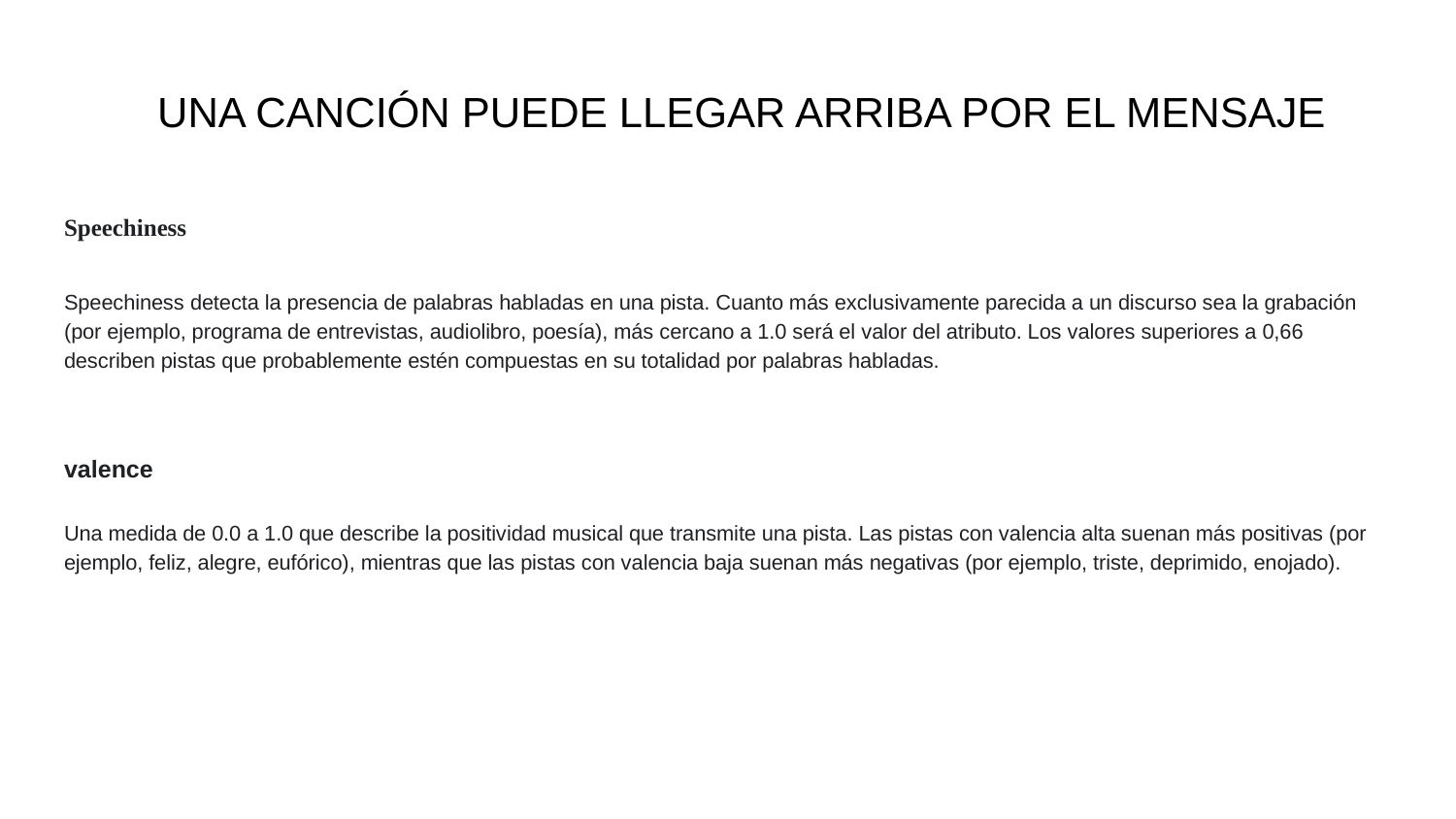

# UNA CANCIÓN PUEDE LLEGAR ARRIBA POR EL MENSAJE
Speechiness

Speechiness detecta la presencia de palabras habladas en una pista. Cuanto más exclusivamente parecida a un discurso sea la grabación (por ejemplo, programa de entrevistas, audiolibro, poesía), más cercano a 1.0 será el valor del atributo. Los valores superiores a 0,66 describen pistas que probablemente estén compuestas en su totalidad por palabras habladas.

valence

Una medida de 0.0 a 1.0 que describe la positividad musical que transmite una pista. Las pistas con valencia alta suenan más positivas (por ejemplo, feliz, alegre, eufórico), mientras que las pistas con valencia baja suenan más negativas (por ejemplo, triste, deprimido, enojado).